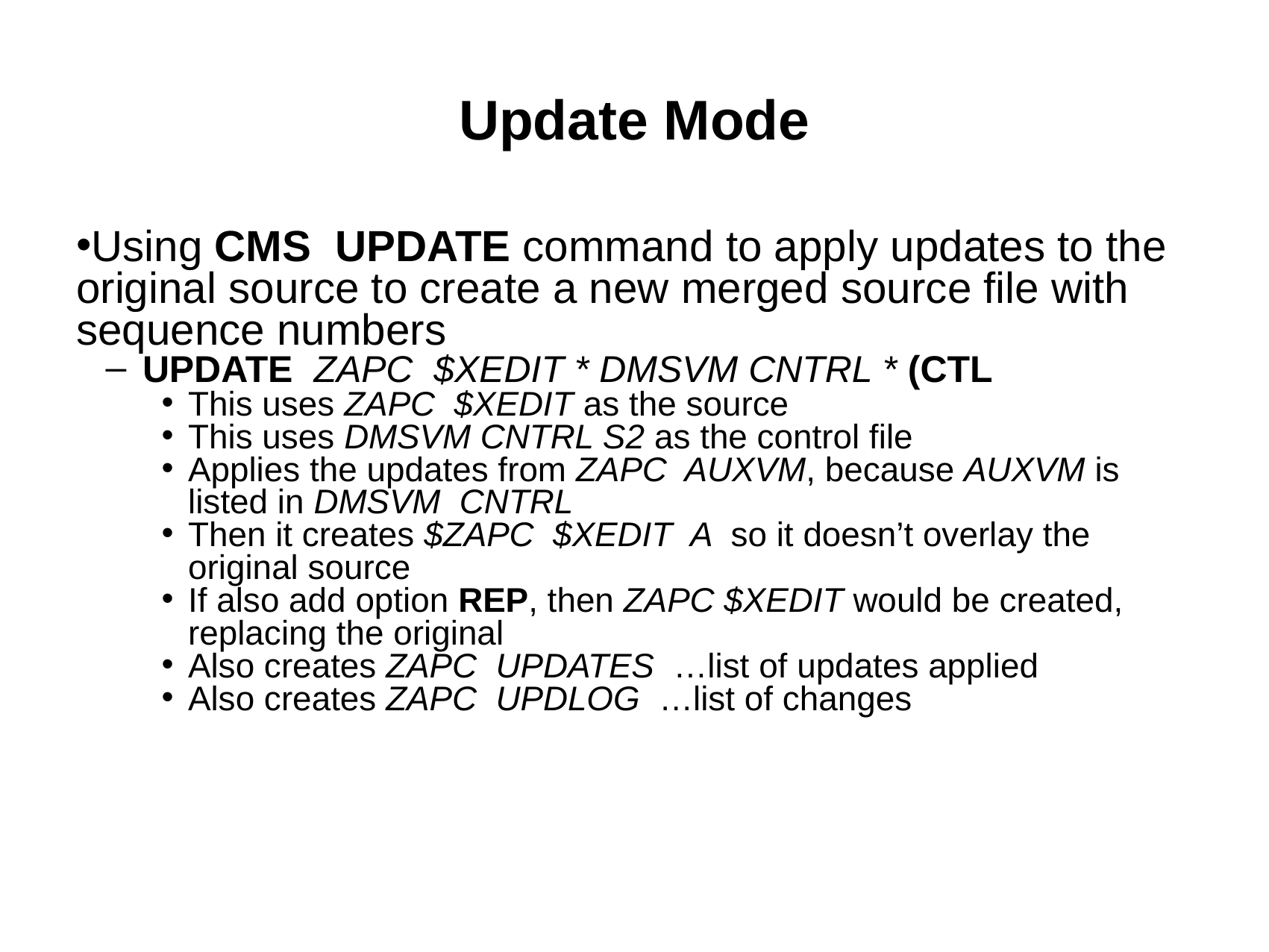

Update Mode
Using CMS  UPDATE command to apply updates to the original source to create a new merged source file with sequence numbers
 UPDATE  ZAPC  $XEDIT * DMSVM CNTRL * (CTL
This uses ZAPC  $XEDIT as the source
This uses DMSVM CNTRL S2 as the control file
Applies the updates from ZAPC  AUXVM, because AUXVM is listed in DMSVM  CNTRL
Then it creates $ZAPC  $XEDIT  A  so it doesn’t overlay the original source
If also add option REP, then ZAPC $XEDIT would be created, replacing the original
Also creates ZAPC  UPDATES  …list of updates applied
Also creates ZAPC  UPDLOG  …list of changes